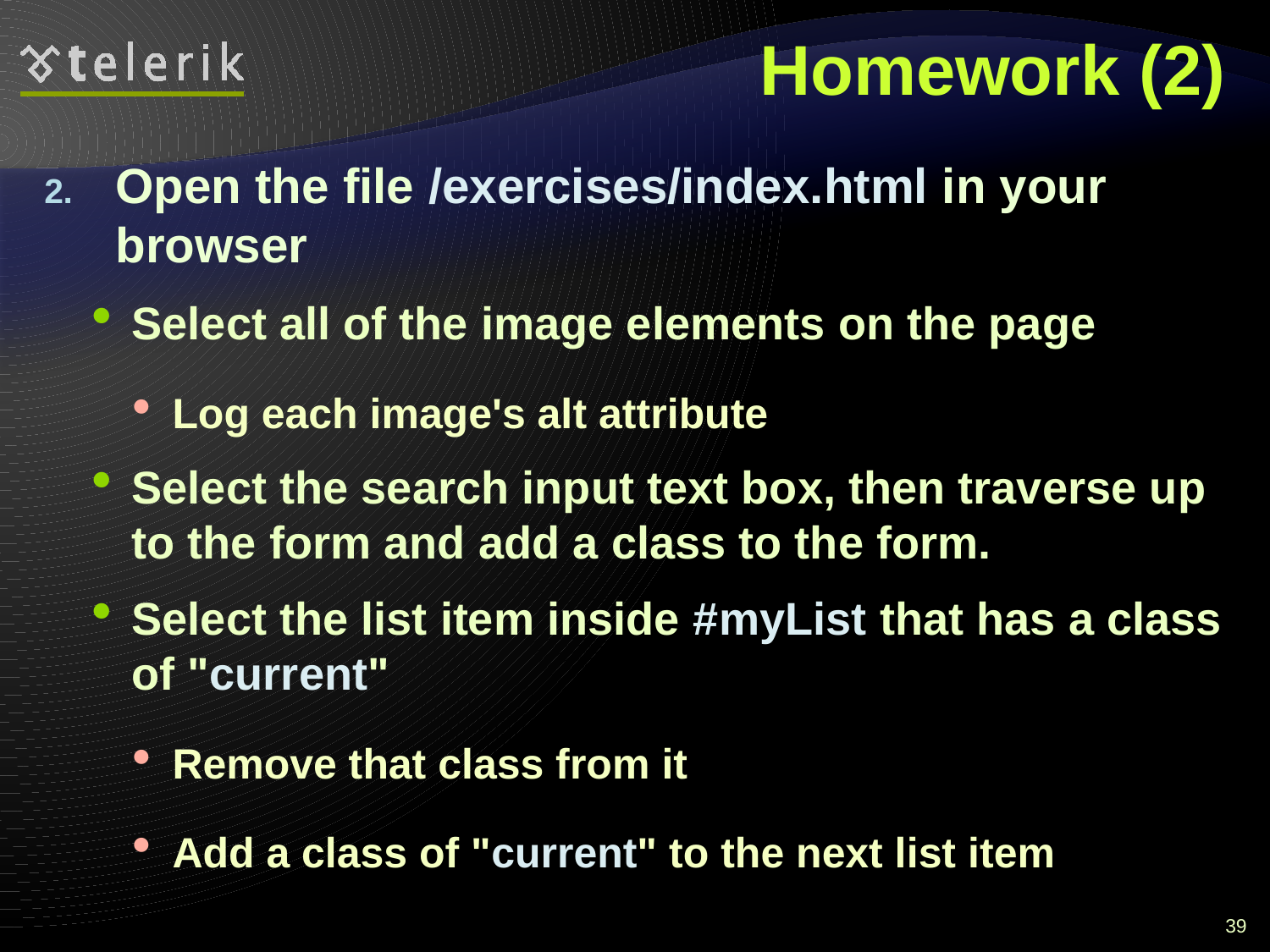

# Homework (2)
Open the file /exercises/index.html in your browser
Select all of the image elements on the page
Log each image's alt attribute
Select the search input text box, then traverse up to the form and add a class to the form.
Select the list item inside #myList that has a class of "current"
Remove that class from it
Add a class of "current" to the next list item
39